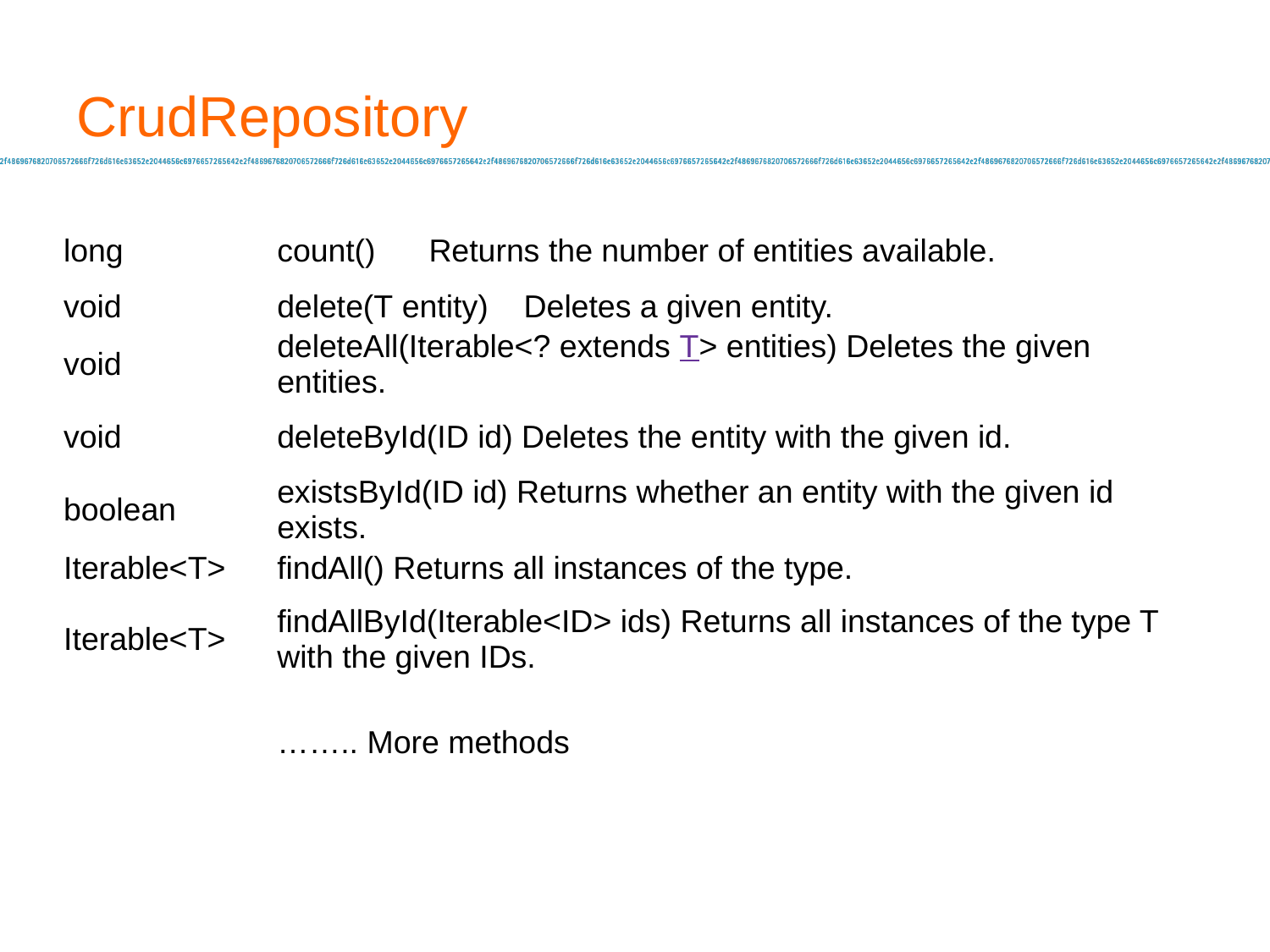

# CrudRepository
| long | count() Returns the number of entities available. |
| --- | --- |
| void | delete(T entity) Deletes a given entity. |
| void | deleteAll(Iterable<? extends T> entities) Deletes the given entities. |
| void | deleteById(ID id) Deletes the entity with the given id. |
| boolean | existsById(ID id) Returns whether an entity with the given id exists. |
| Iterable<T> | findAll() Returns all instances of the type. |
| Iterable<T> | findAllById(Iterable<ID> ids) Returns all instances of the type T with the given IDs. |
|  | …….. More methods |